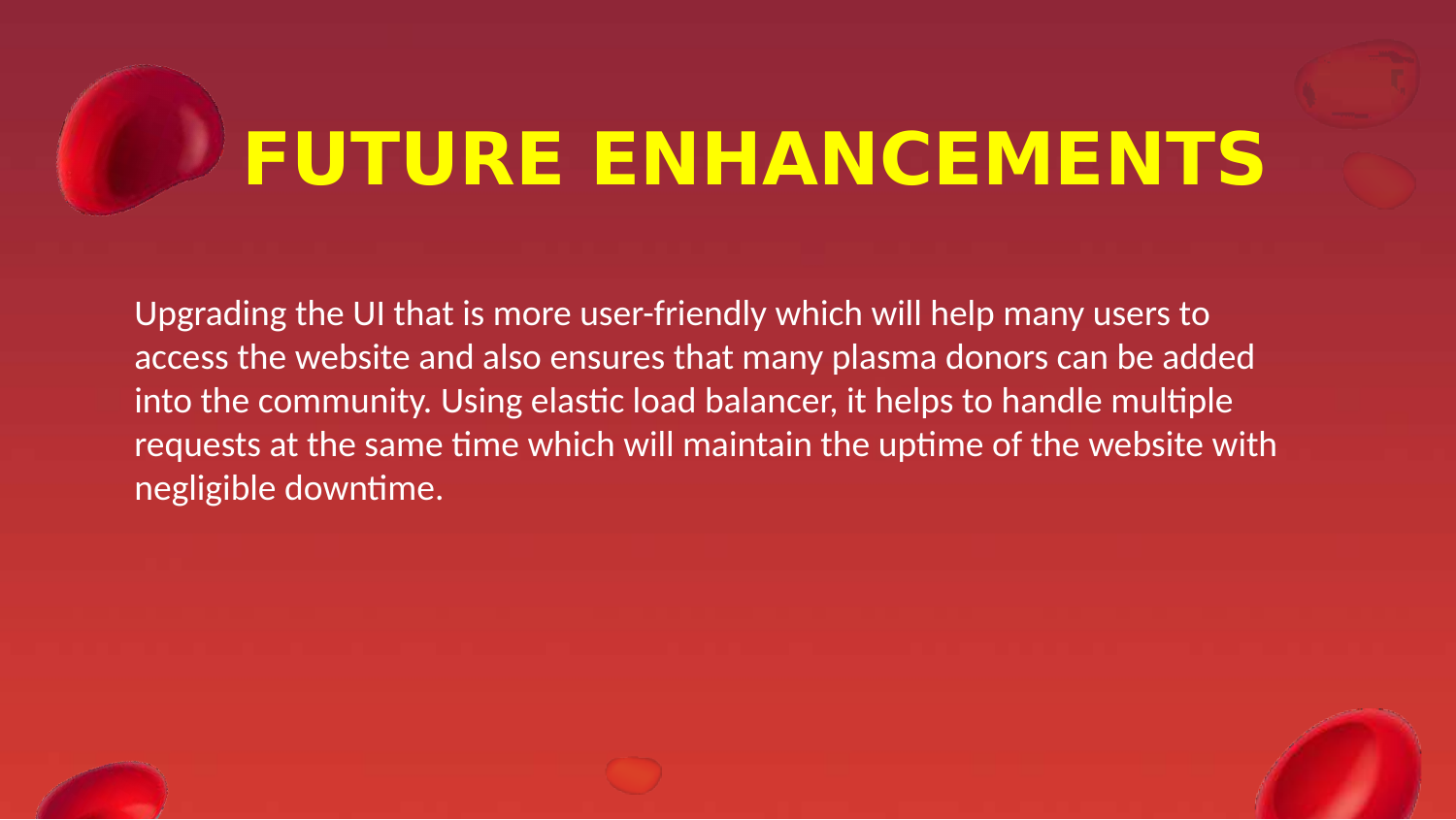

# FUTURE ENHANCEMENTS
Upgrading the UI that is more user-friendly which will help many users to access the website and also ensures that many plasma donors can be added into the community. Using elastic load balancer, it helps to handle multiple requests at the same time which will maintain the uptime of the website with negligible downtime.